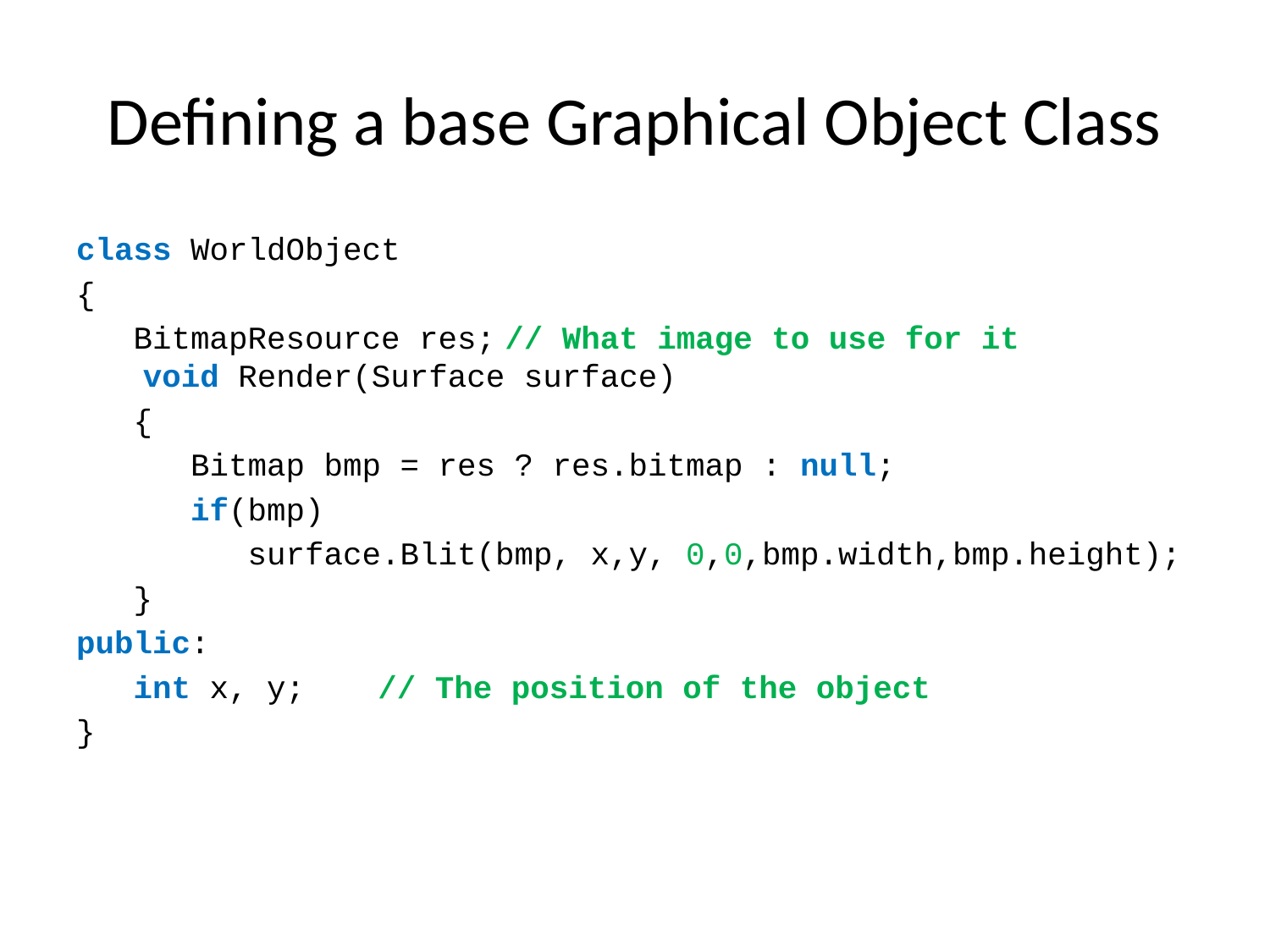

# Defining a base Graphical Object Class
class WorldObject
{
   BitmapResource res;	// What image to use for it
 void Render(Surface surface)
   {
      Bitmap bmp = res ? res.bitmap : null;
      if(bmp)
         surface.Blit(bmp, x,y, 0,0,bmp.width,bmp.height);
   }
public:
   int x, y;	// The position of the object
}